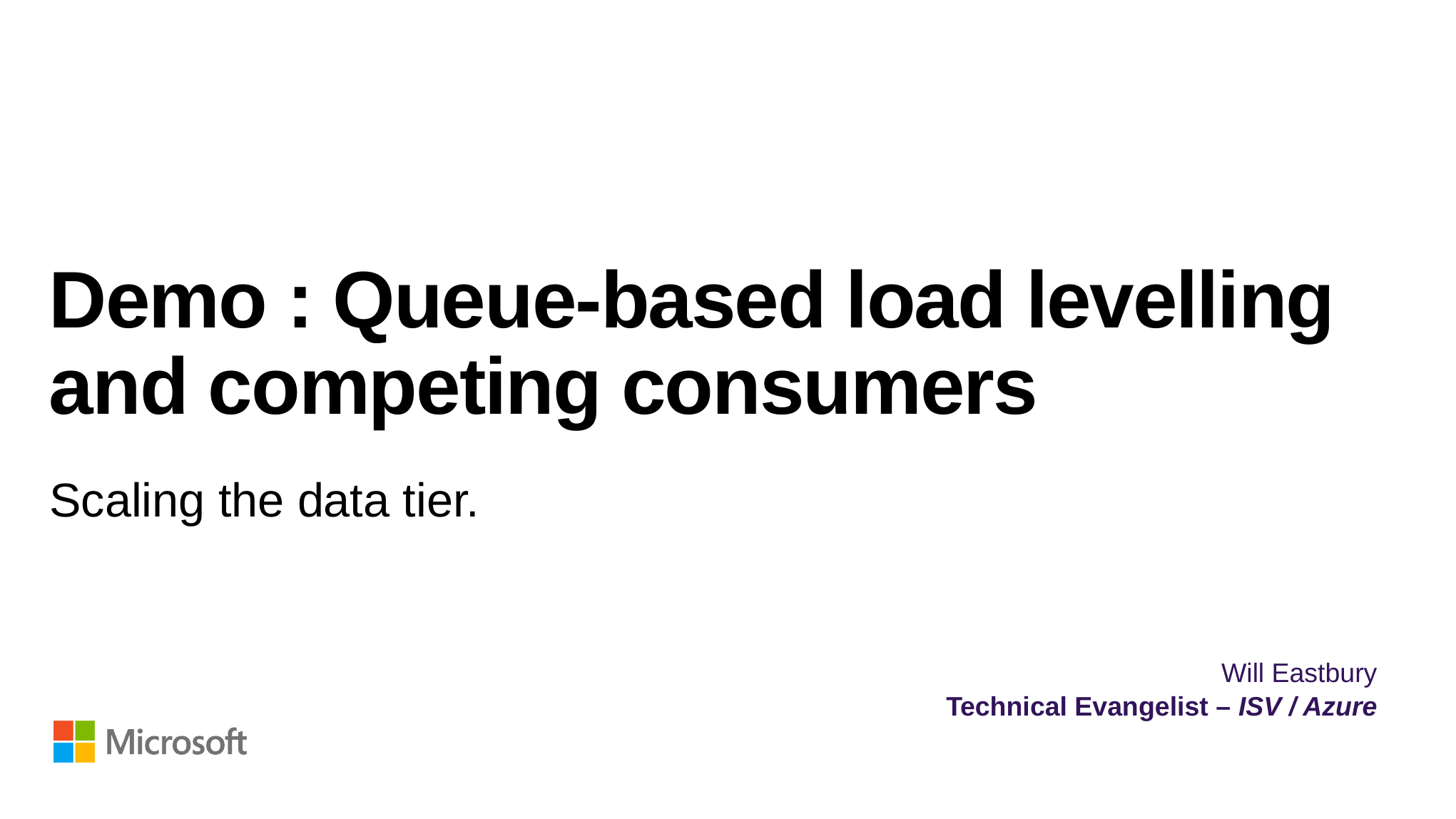

# Demo : Queue-based load levelling and competing consumers
Scaling the data tier.
Will Eastbury
Technical Evangelist – ISV / Azure